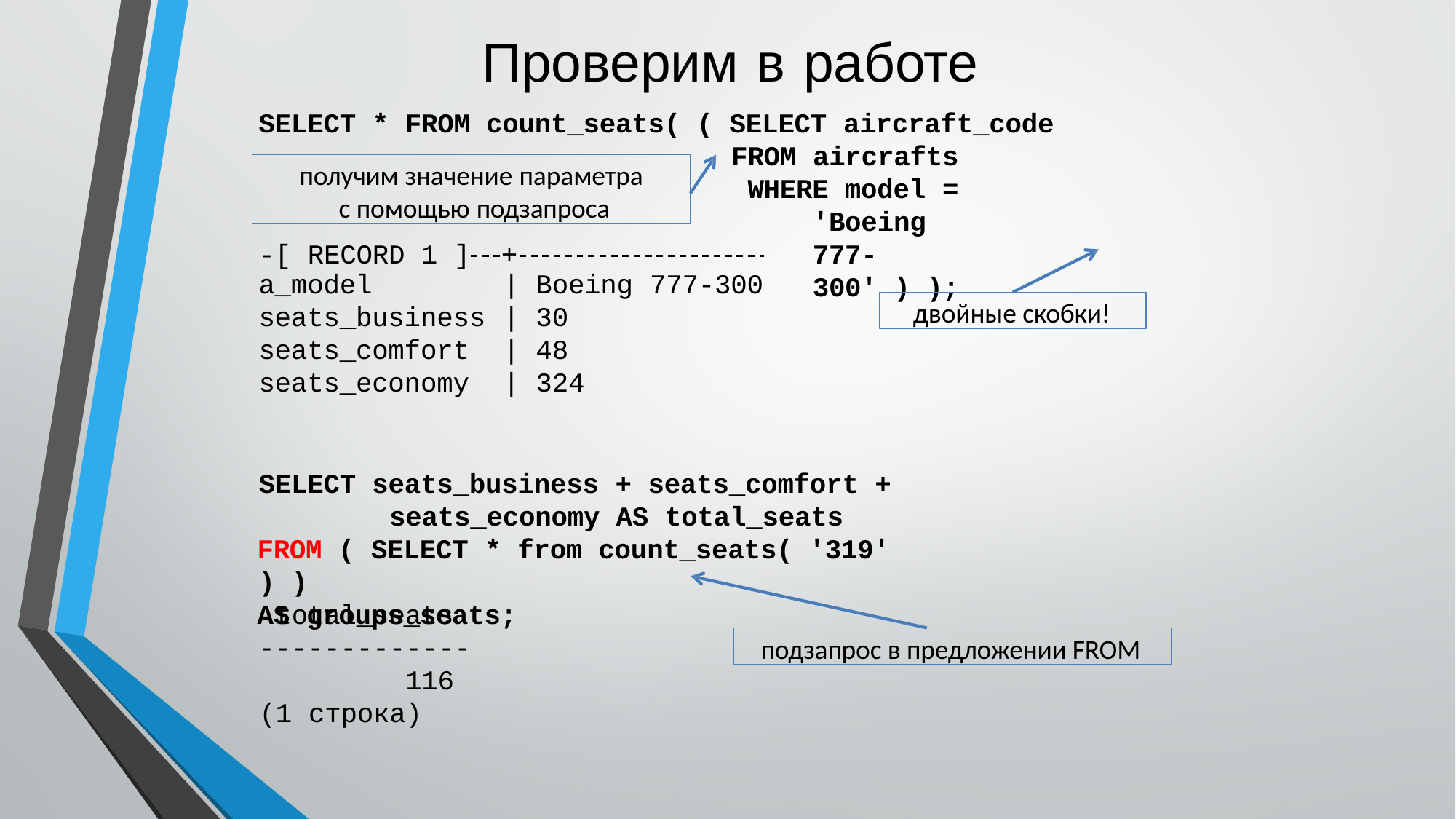

# Проверим в работе
SELECT * FROM count_seats( ( SELECT aircraft_code
FROM aircrafts  WHERE model =
'Boeing 777-300' ) );
получим значение параметра
с помощью подзапроса

-[ RECORD 1 ] +

| a\_model | | | Boeing | 777-300 |
| --- | --- | --- | --- |
| seats\_business | | | 30 |  |
| seats\_comfort | | | 48 |  |
| seats\_economy | | | 324 |  |
двойные скобки!
SELECT seats_business + seats_comfort +  seats_economy AS total_seats
FROM ( SELECT * from count_seats( '319' ) )
AS groups_seats;

total_seats
-------------
116
(1 строка)
подзапрос в предложении FROM